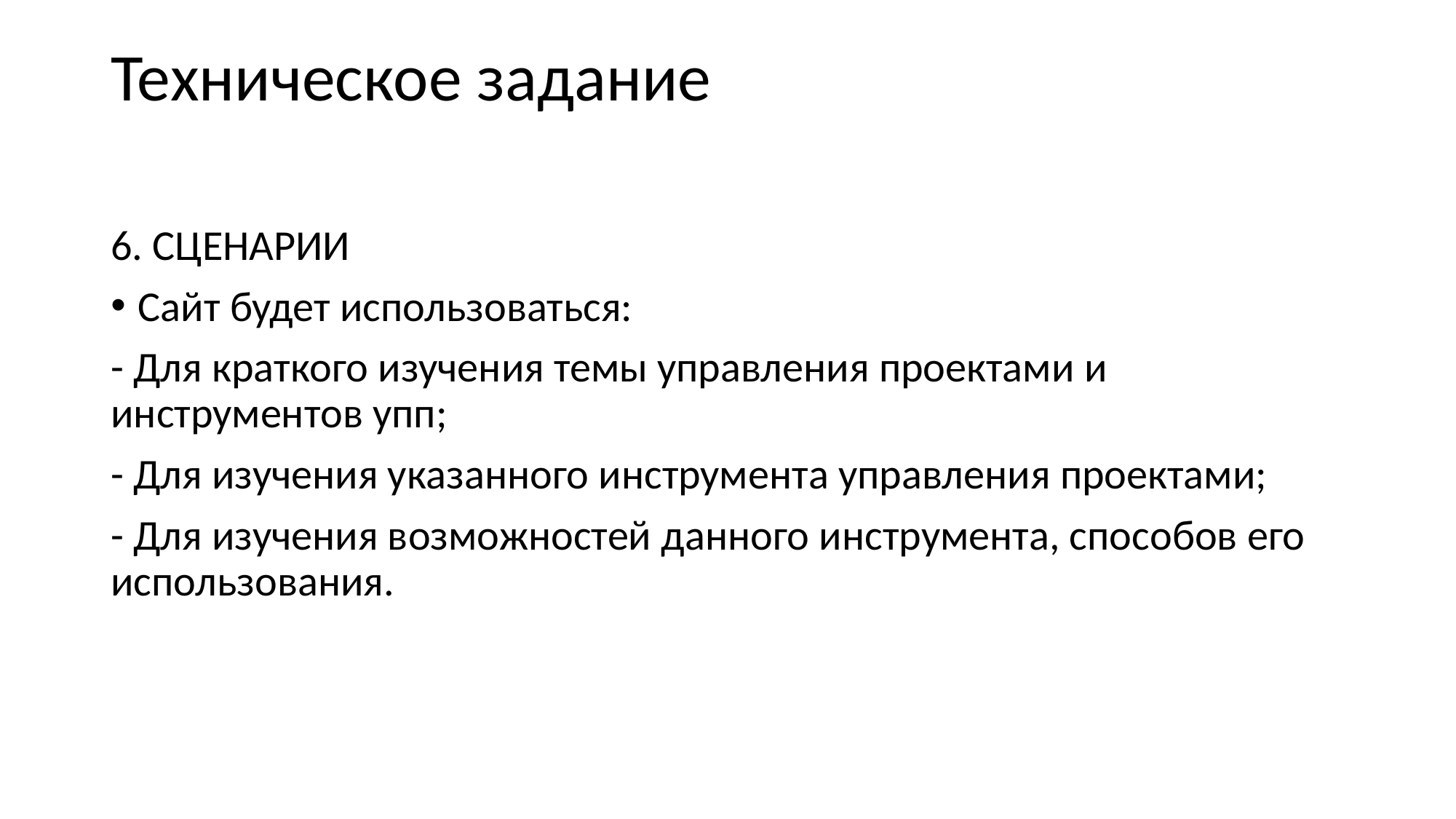

# Техническое задание
6. СЦЕНАРИИ
Сайт будет использоваться:
- Для краткого изучения темы управления проектами и инструментов упп;
- Для изучения указанного инструмента управления проектами;
- Для изучения возможностей данного инструмента, способов его использования.